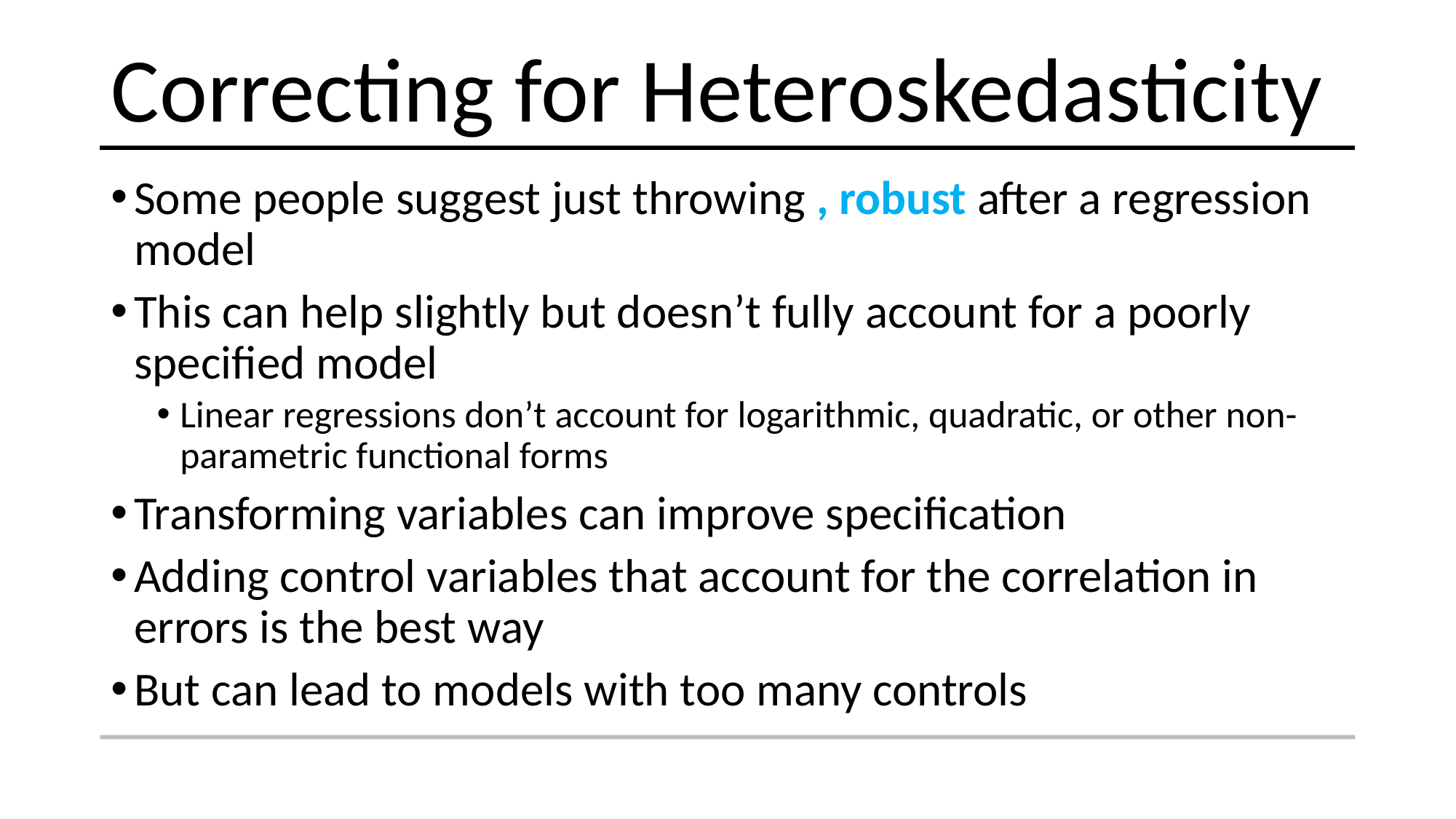

# Correcting for Heteroskedasticity
Some people suggest just throwing , robust after a regression model
This can help slightly but doesn’t fully account for a poorly specified model
Linear regressions don’t account for logarithmic, quadratic, or other non-parametric functional forms
Transforming variables can improve specification
Adding control variables that account for the correlation in errors is the best way
But can lead to models with too many controls